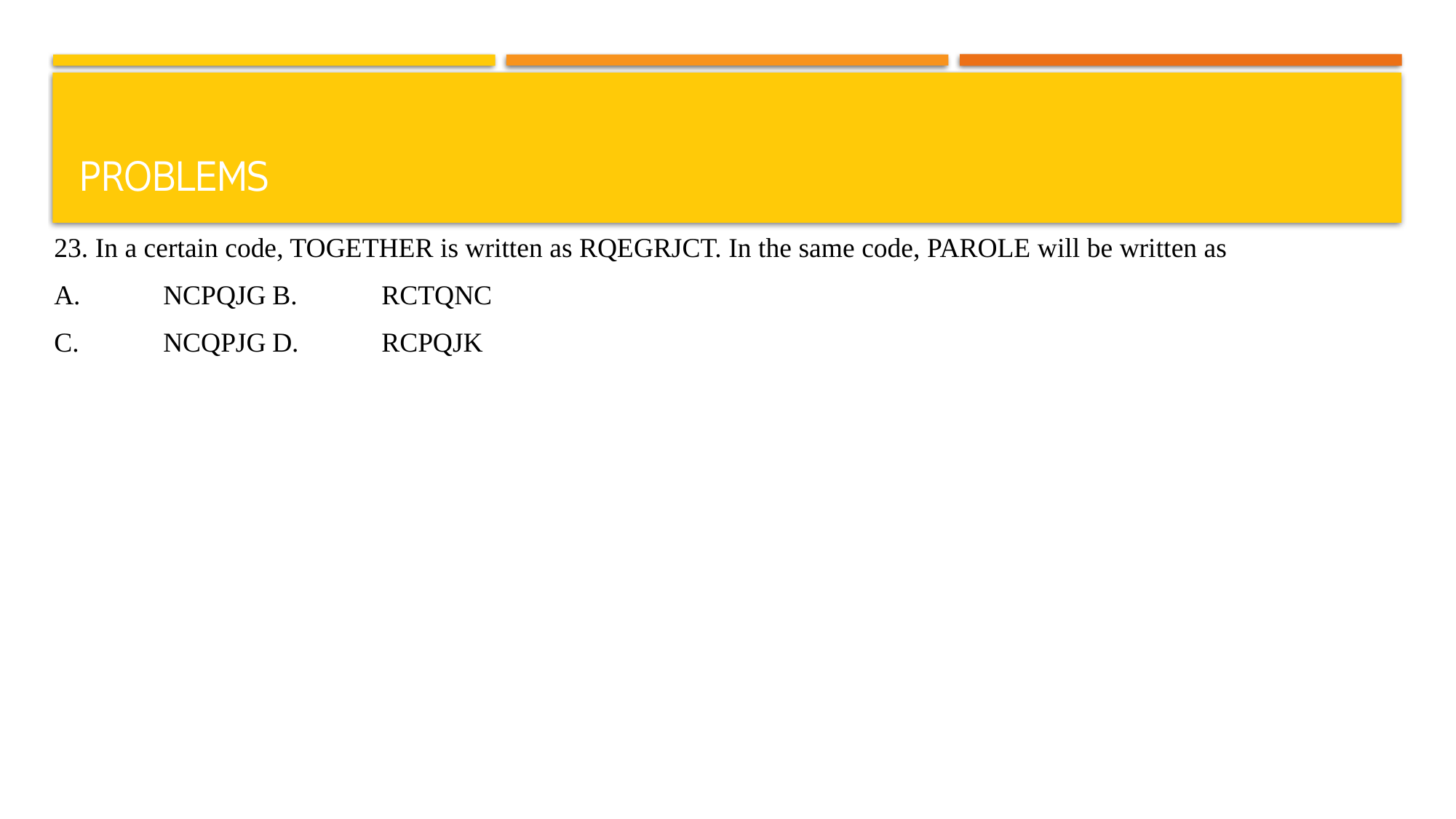

# problems
23. In a certain code, TOGETHER is written as RQEGRJCT. In the same code, PAROLE will be written as
A.	NCPQJG	B.	RCTQNC
C.	NCQPJG	D.	RCPQJK